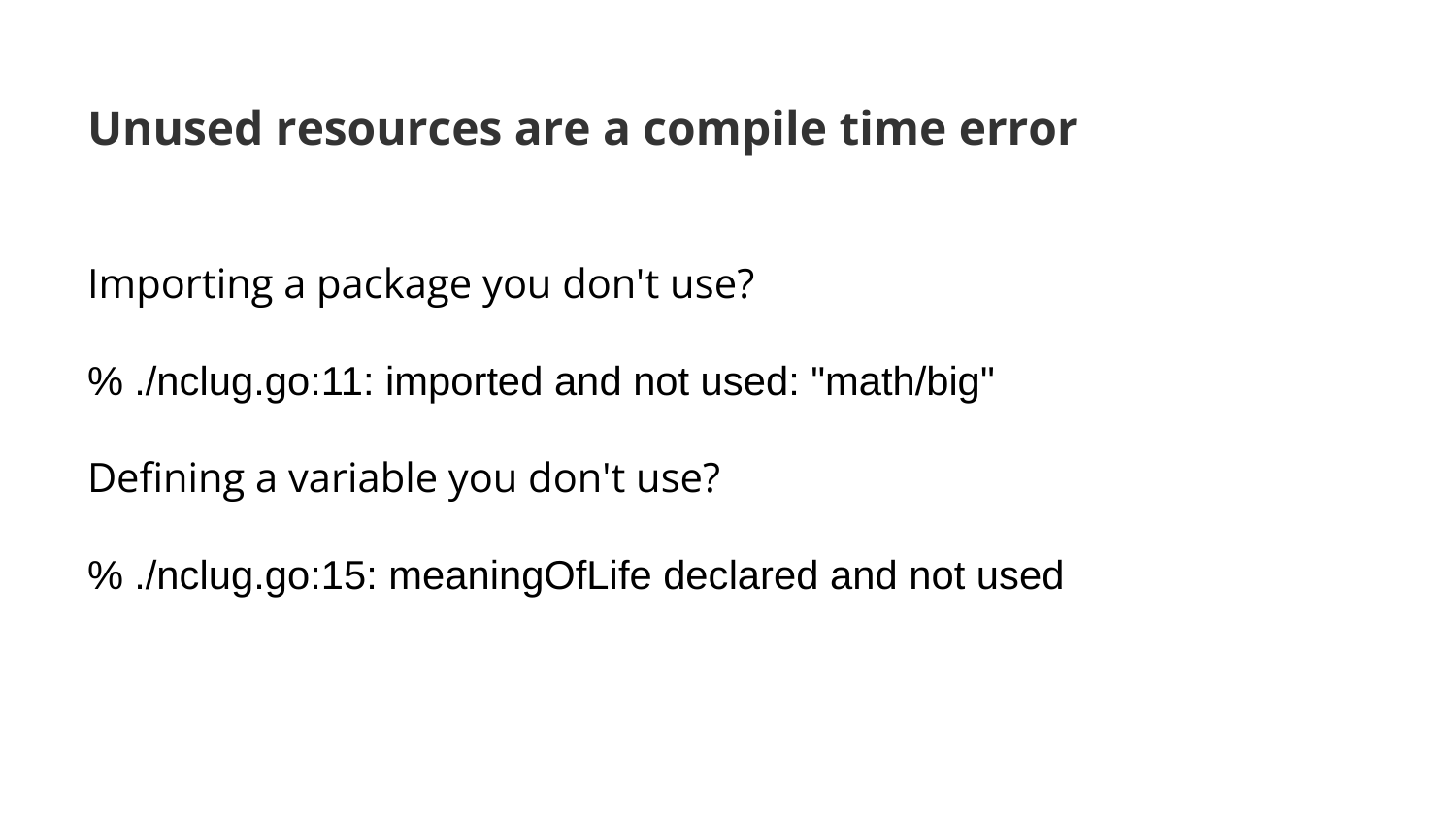

# Unused resources are a compile time error
Importing a package you don't use?

% ./nclug.go:11: imported and not used: "math/big"

Defining a variable you don't use?

% ./nclug.go:15: meaningOfLife declared and not used